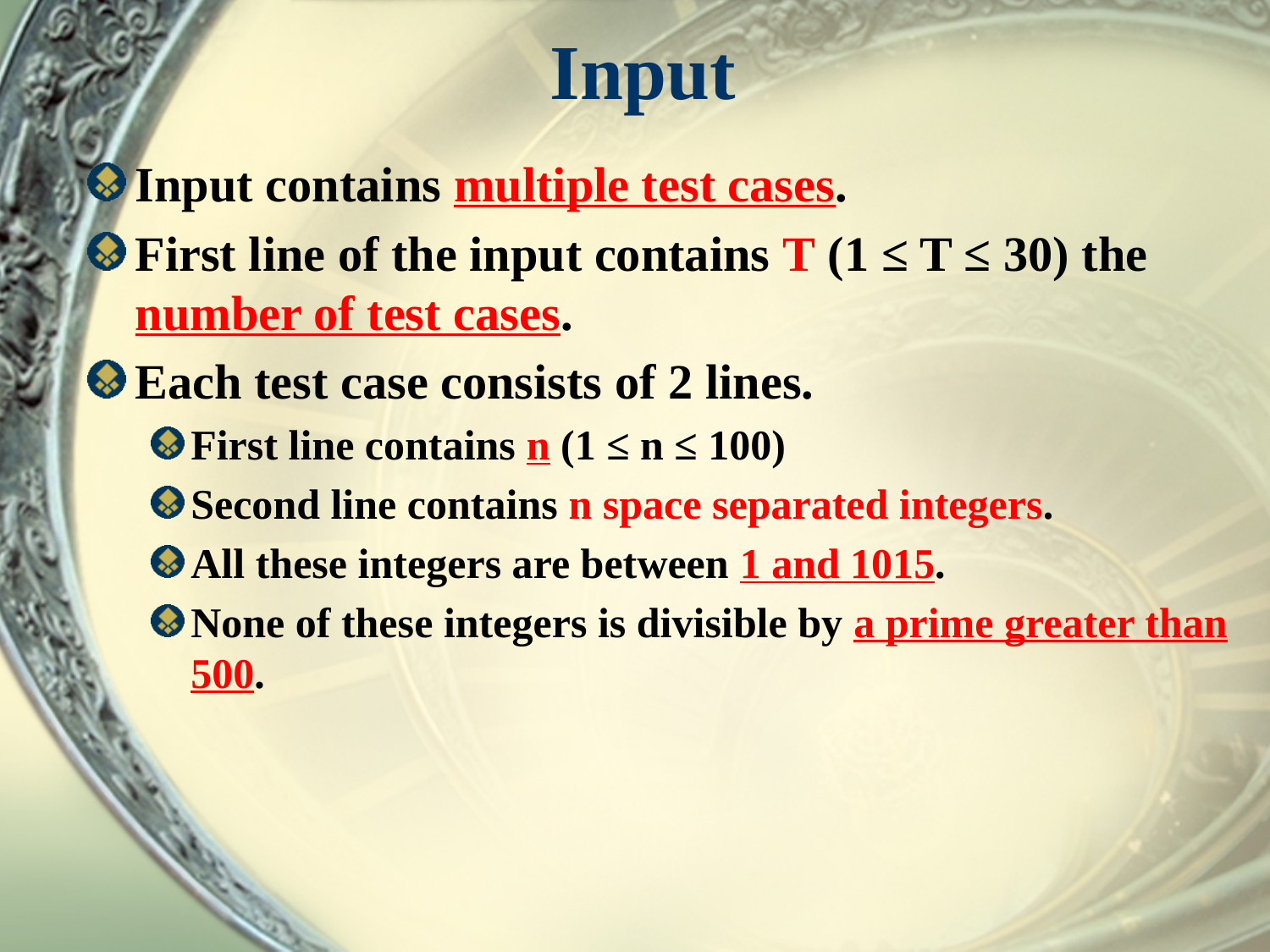

# Input
Input contains multiple test cases.
First line of the input contains T (1 ≤ T ≤ 30) the number of test cases.
Each test case consists of 2 lines.
First line contains n (1 ≤ n ≤ 100)
Second line contains n space separated integers.
All these integers are between 1 and 1015.
None of these integers is divisible by a prime greater than 500.